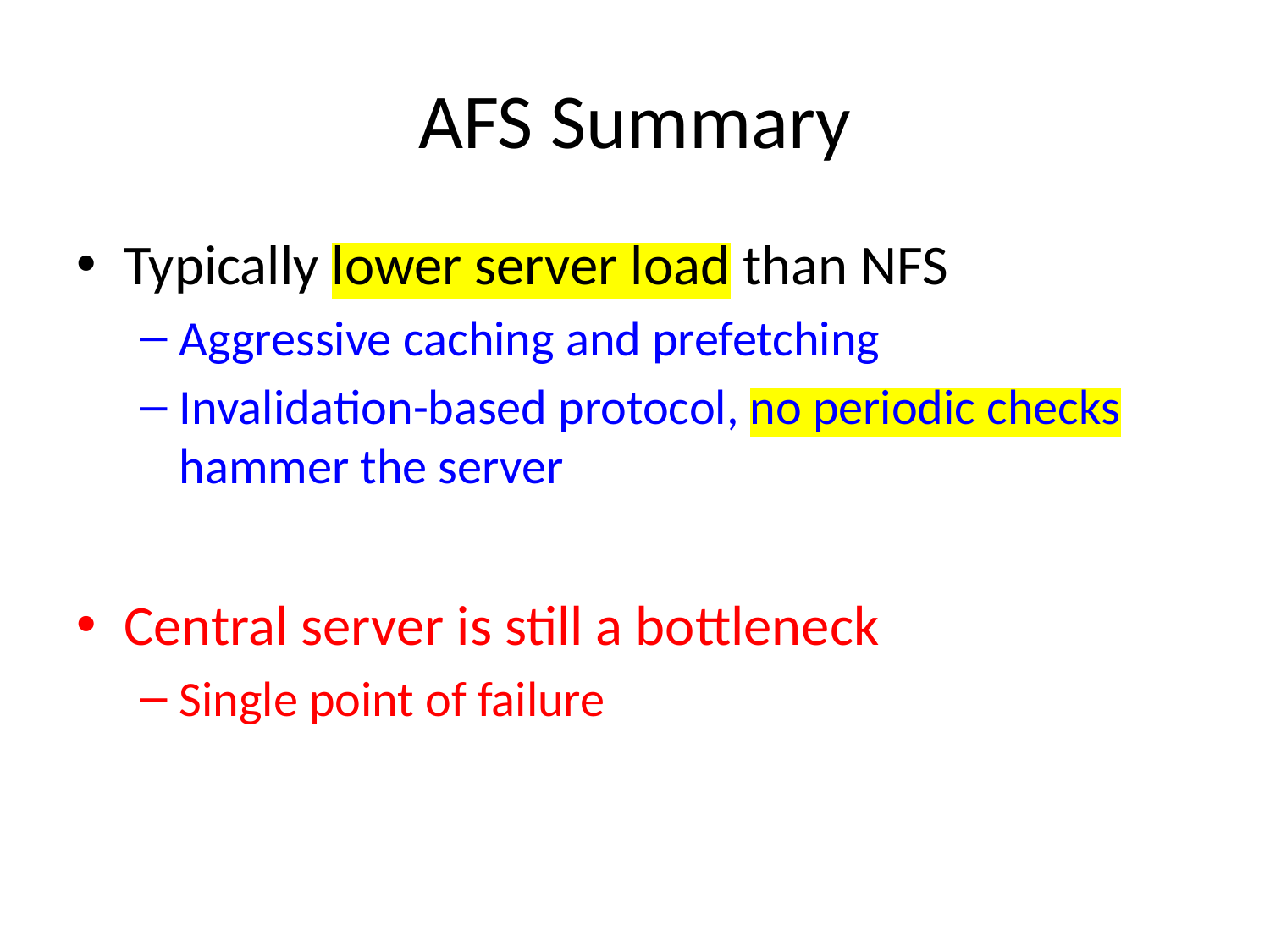

# AFS Summary
Typically lower server load than NFS
Aggressive caching and prefetching
Invalidation-based protocol, no periodic checks hammer the server

Central server is still a bottleneck
Single point of failure